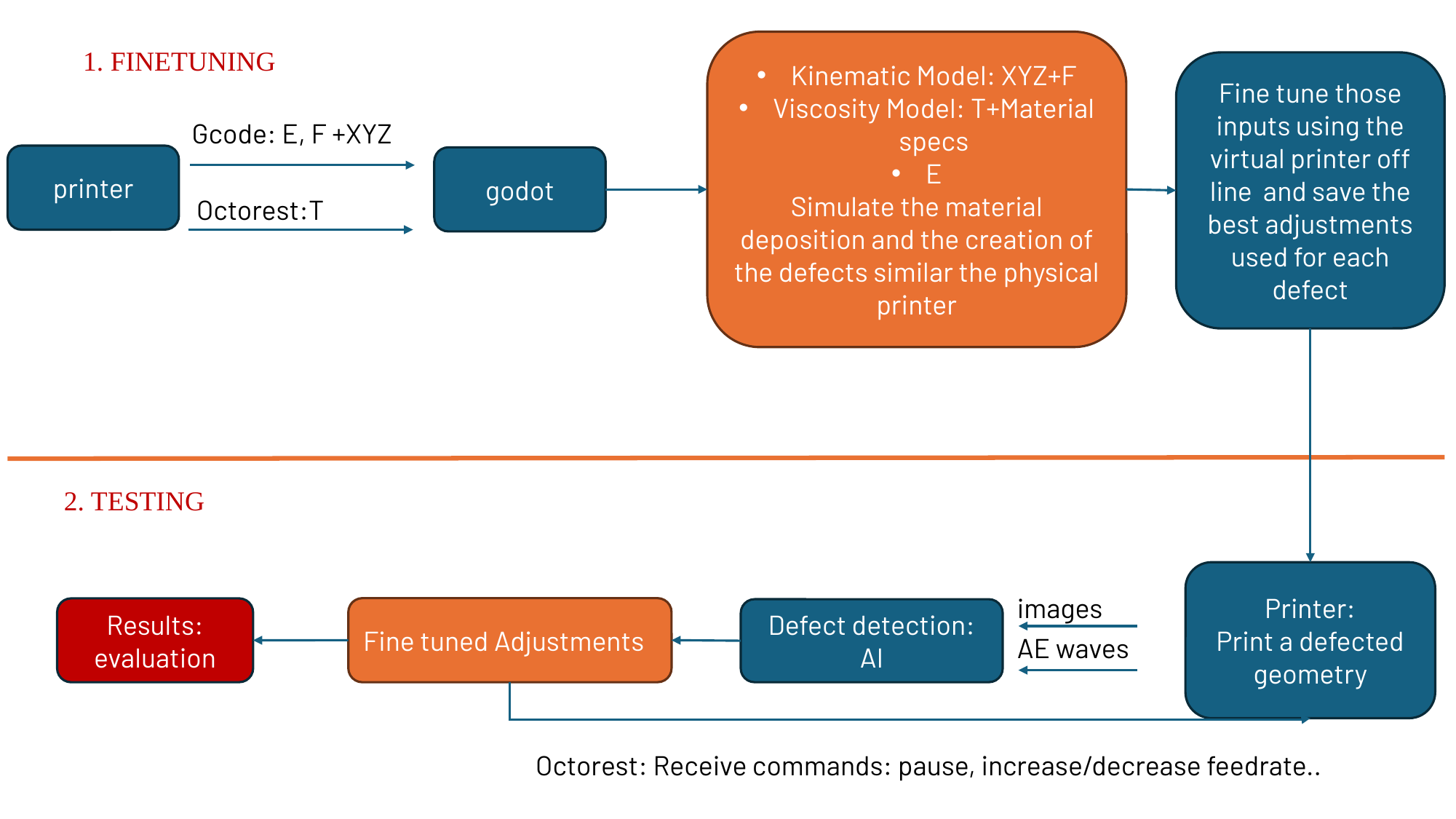

Kinematic Model: XYZ+F
Viscosity Model: T+Material specs
E
Simulate the material deposition and the creation of the defects similar the physical printer
1. FINETUNING
Fine tune those inputs using the virtual printer off line  and save the best adjustments used for each defect
Gcode: E, F +XYZ
printer
godot
Octorest:T
2. TESTING
Printer:
Print a defected geometry
images
Fine tuned Adjustments
Results: evaluation
Defect detection:
AI
AE waves
Octorest: Receive commands: pause, increase/decrease feedrate..